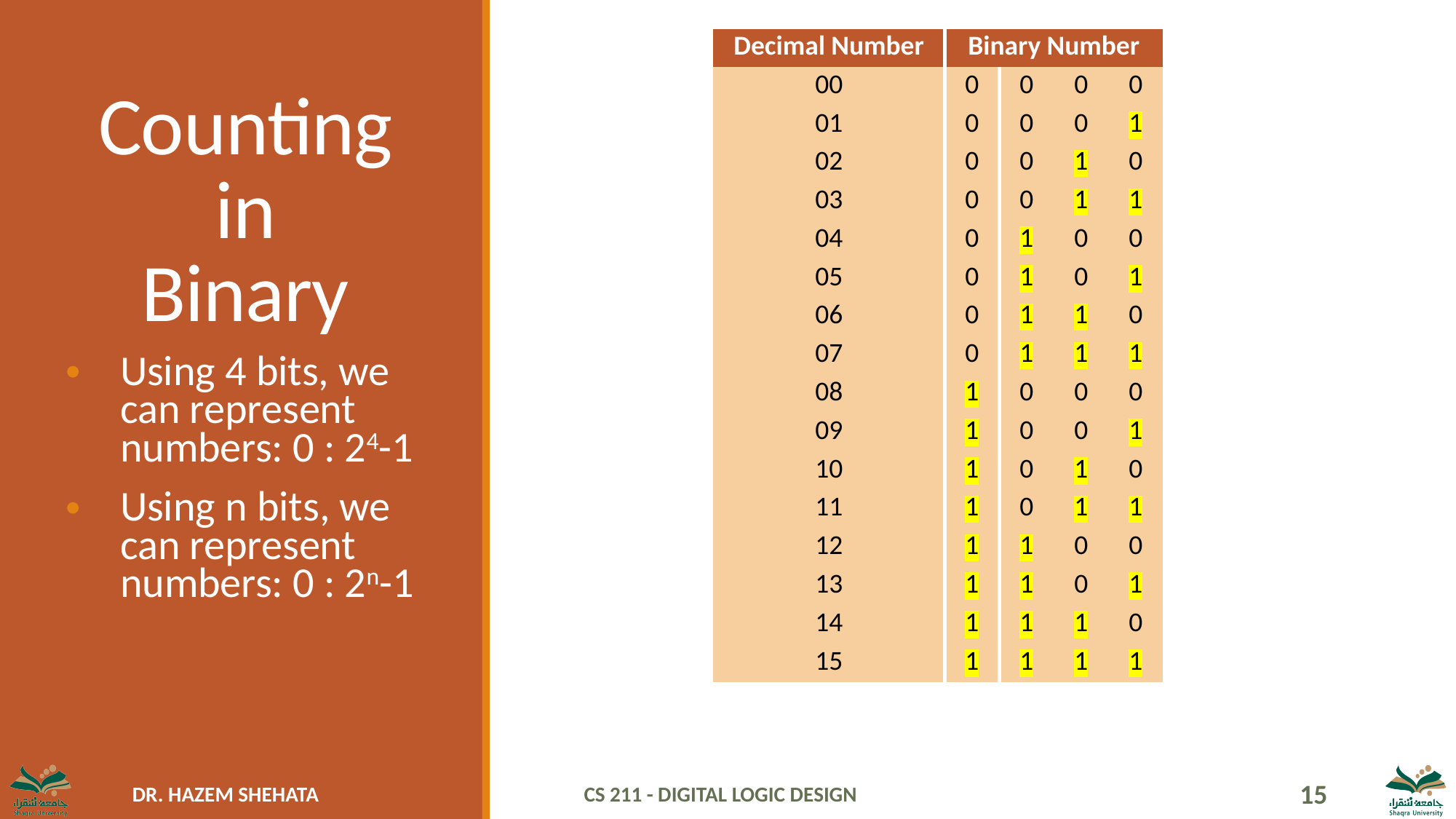

| Decimal Number | Binary Number |  |  |  |
| --- | --- | --- | --- | --- |
| 00 | 0 | 0 | 0 | 0 |
| 01 | 0 | 0 | 0 | 1 |
| 02 | 0 | 0 | 1 | 0 |
| 03 | 0 | 0 | 1 | 1 |
| 04 | 0 | 1 | 0 | 0 |
| 05 | 0 | 1 | 0 | 1 |
| 06 | 0 | 1 | 1 | 0 |
| 07 | 0 | 1 | 1 | 1 |
| 08 | 1 | 0 | 0 | 0 |
| 09 | 1 | 0 | 0 | 1 |
| 10 | 1 | 0 | 1 | 0 |
| 11 | 1 | 0 | 1 | 1 |
| 12 | 1 | 1 | 0 | 0 |
| 13 | 1 | 1 | 0 | 1 |
| 14 | 1 | 1 | 1 | 0 |
| 15 | 1 | 1 | 1 | 1 |
| Decimal Number | Binary Number |  |  |  |
| --- | --- | --- | --- | --- |
| 00 | 0 | 0 | 0 | 0 |
| 01 | 0 | 0 | 0 | 1 |
| 02 | 0 | 0 | 1 | 0 |
| 03 | 0 | 0 | 1 | 1 |
| 04 | 0 | 1 | 0 | 0 |
| 05 | 0 | 1 | 0 | 1 |
| 06 | 0 | 1 | 1 | 0 |
| 07 | 0 | 1 | 1 | 1 |
| 08 | 1 | 0 | 0 | 0 |
| 09 | 1 | 0 | 0 | 1 |
| 10 | 1 | 0 | 1 | 0 |
| 11 | 1 | 0 | 1 | 1 |
| 12 | 1 | 1 | 0 | 0 |
| 13 | 1 | 1 | 0 | 1 |
| 14 | 1 | 1 | 1 | 0 |
| 15 | 1 | 1 | 1 | 1 |
# Counting in Binary
Using 4 bits, we can represent numbers: 0 : 24-1
Using n bits, we can represent numbers: 0 : 2n-1
CS 211 - Digital Logic Design
15